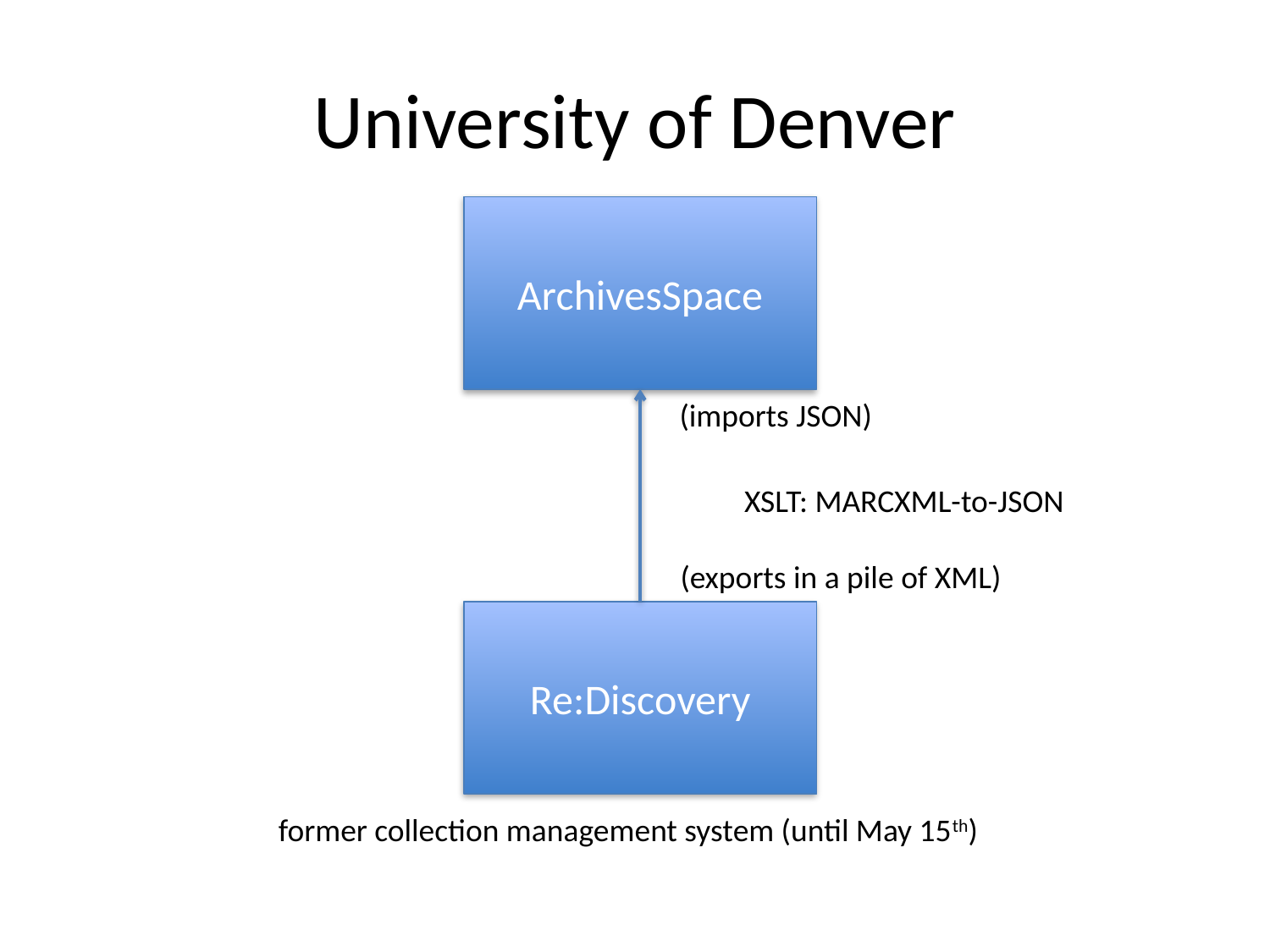

# University of Denver
ArchivesSpace
(imports JSON)
XSLT: MARCXML-to-JSON
(exports in a pile of XML)
Re:Discovery
former collection management system (until May 15th)